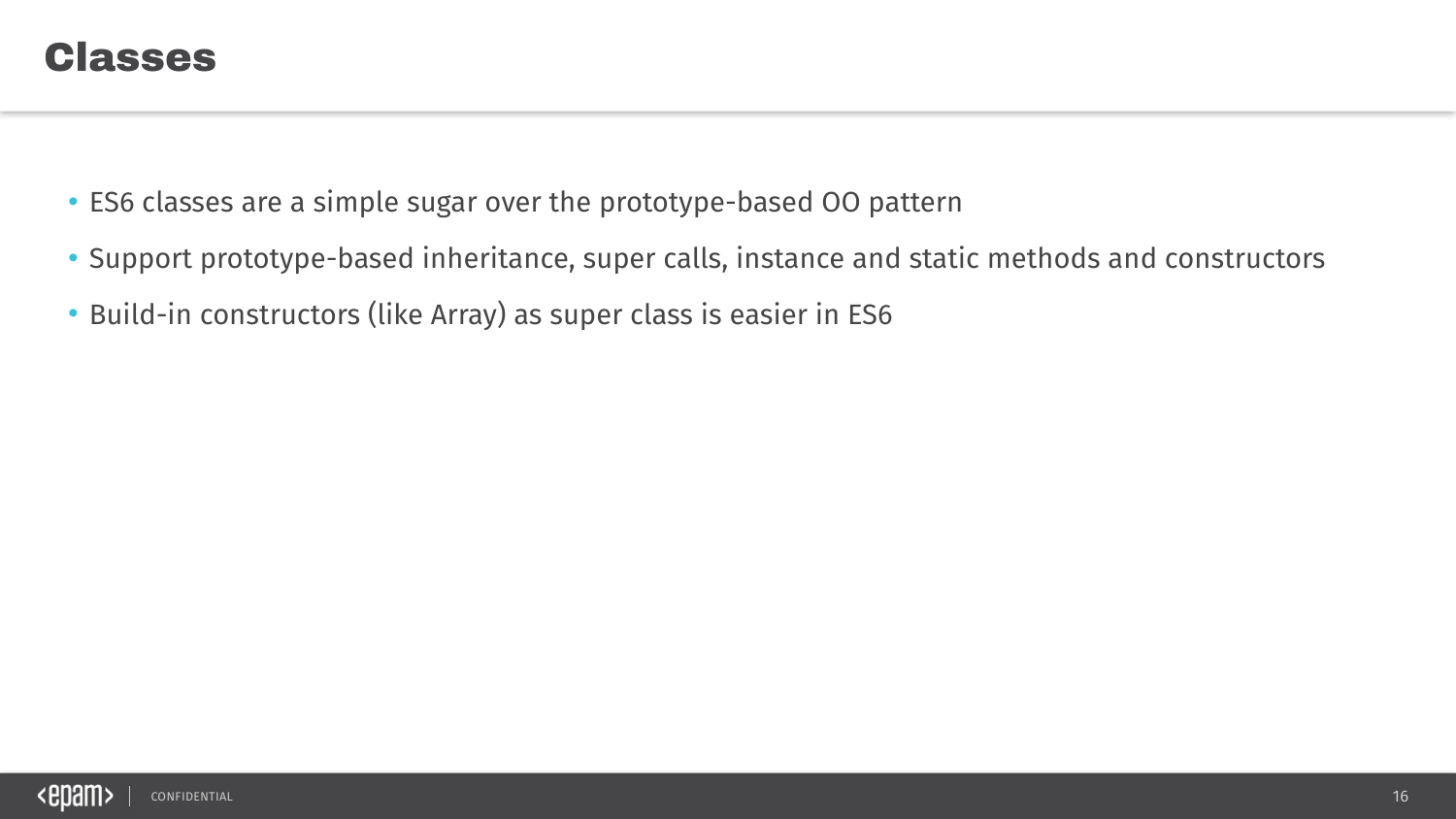

Classes
ES6 classes are a simple sugar over the prototype-based OO pattern
Support prototype-based inheritance, super calls, instance and static methods and constructors
Build-in constructors (like Array) as super class is easier in ES6